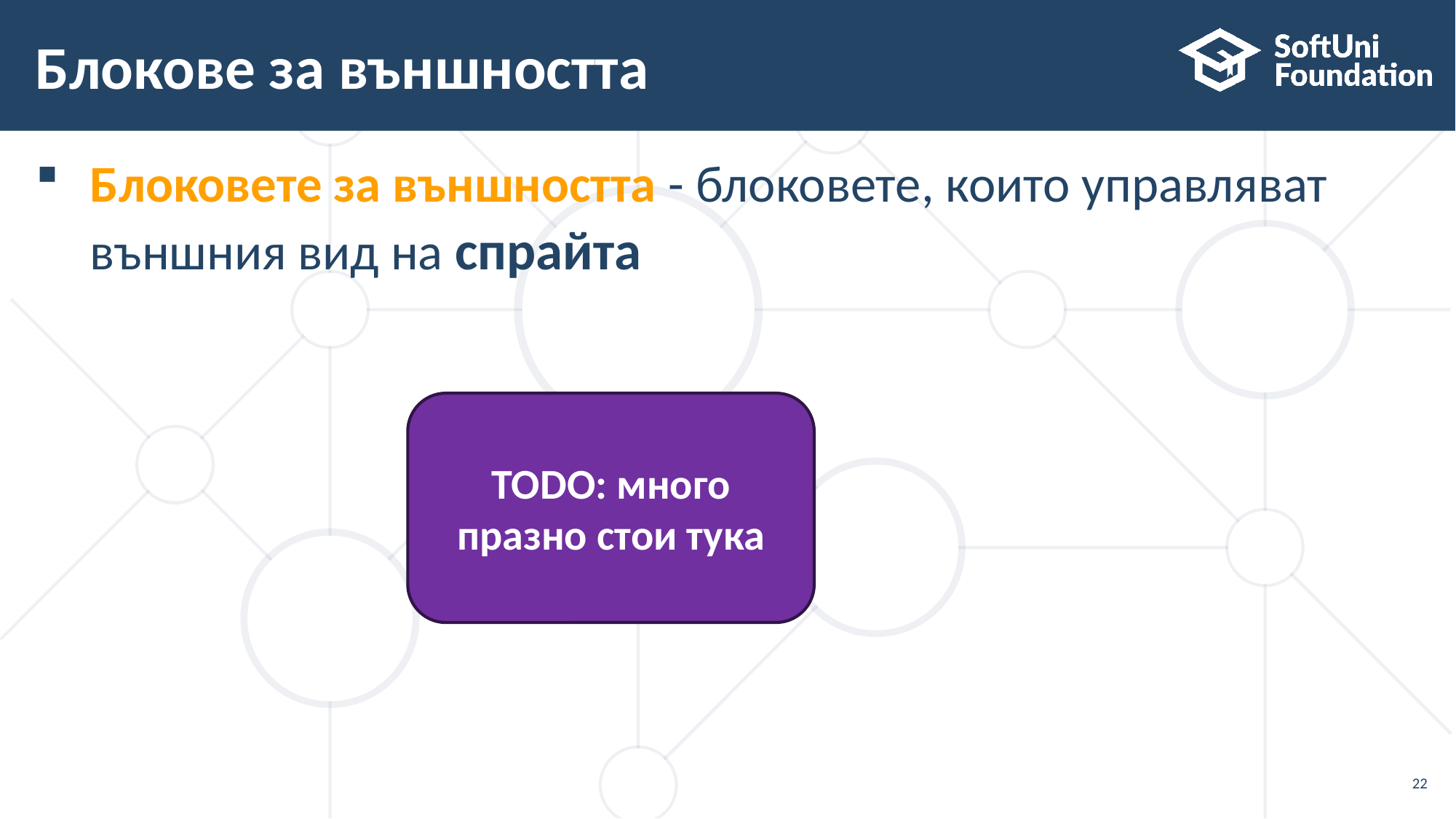

# Блокове за външността
Блоковете за външността - блоковете, които управляват външния вид на спрайта
TODO: много празно стои тука
22